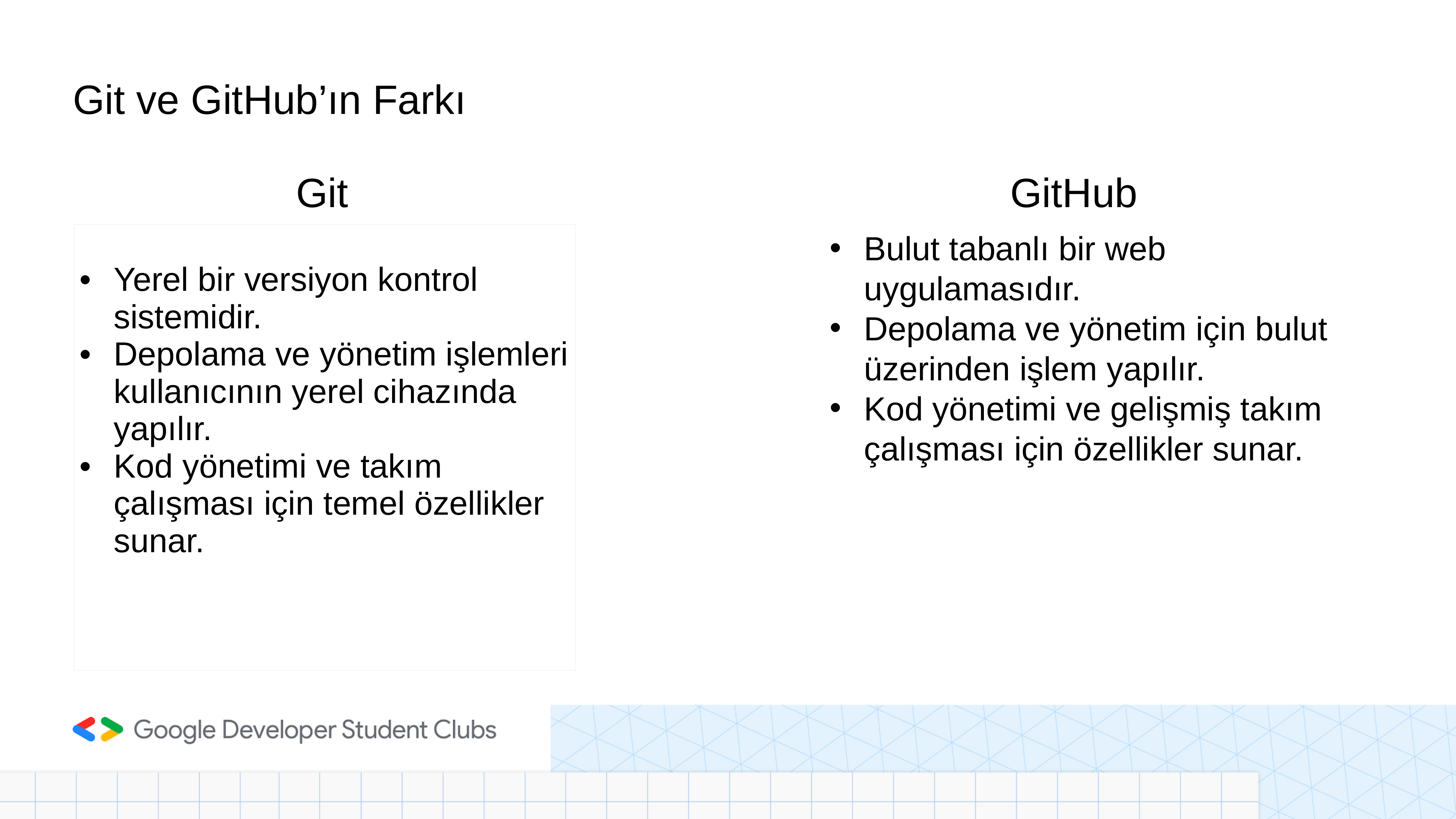

# Git ve GitHub’ın Farkı
Git
GitHub
| Yerel bir versiyon kontrol sistemidir. Depolama ve yönetim işlemleri kullanıcının yerel cihazında yapılır. Kod yönetimi ve takım çalışması için temel özellikler sunar. |
| --- |
Bulut tabanlı bir web uygulamasıdır.
Depolama ve yönetim için bulut üzerinden işlem yapılır.
Kod yönetimi ve gelişmiş takım çalışması için özellikler sunar.